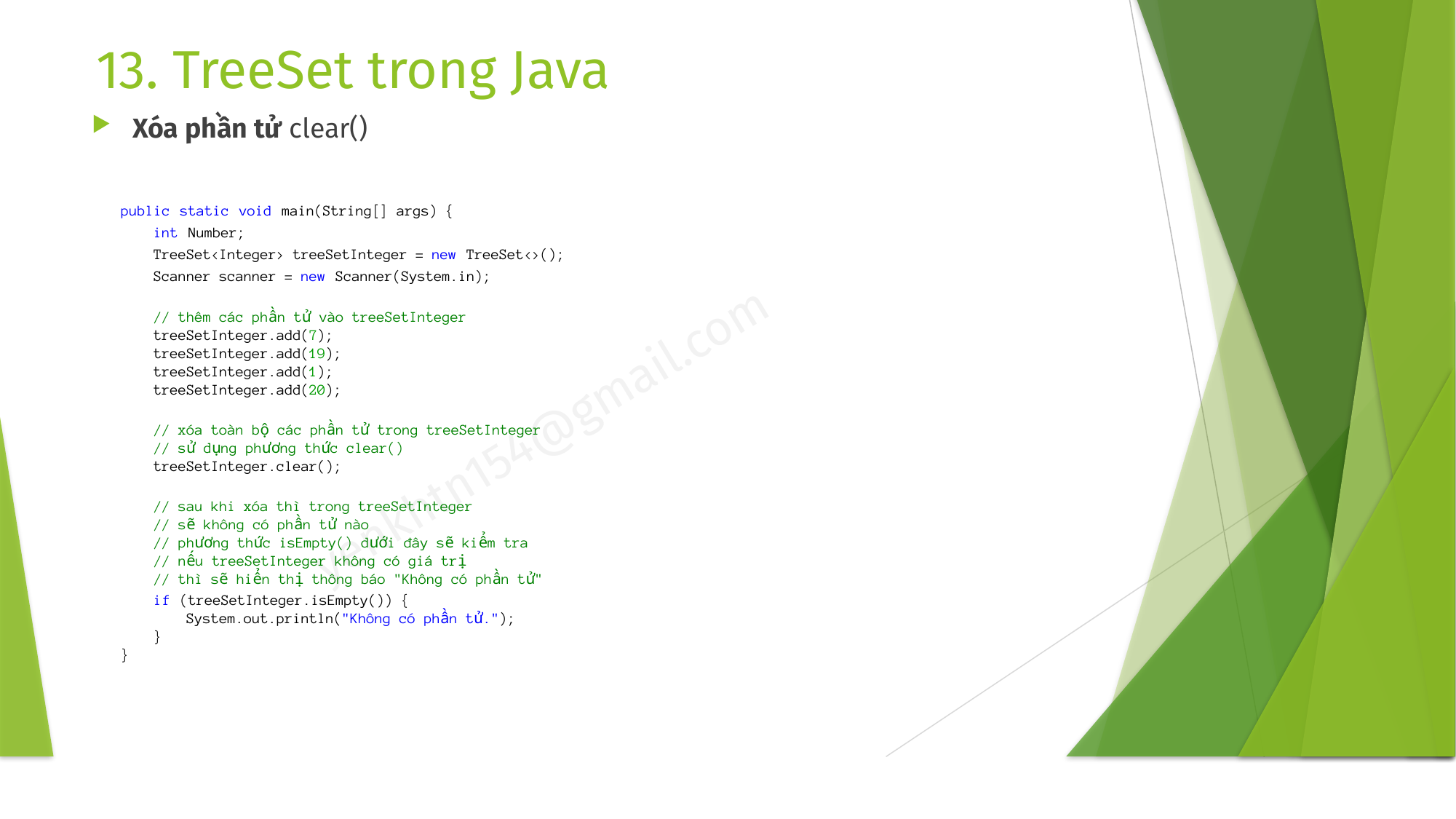

# 13. TreeSet trong Java
Xóa phần tử clear()

public static void main(String[] args) {
    int Number;
    TreeSet<Integer> treeSetInteger = new TreeSet<>();
    Scanner scanner = new Scanner(System.in);

    // thêm các phần tử vào treeSetInteger
    treeSetInteger.add(7);
    treeSetInteger.add(19);
    treeSetInteger.add(1);
    treeSetInteger.add(20);

    // xóa toàn bộ các phần tử trong treeSetInteger
    // sử dụng phương thức clear()
    treeSetInteger.clear();

    // sau khi xóa thì trong treeSetInteger
    // sẽ không có phần tử nào
    // phương thức isEmpty() dưới đây sẽ kiểm tra
    // nếu treeSetInteger không có giá trị
    // thì sẽ hiển thị thông báo "Không có phần tử"
    if (treeSetInteger.isEmpty()) {
        System.out.println("Không có phần tử.");
    }
}